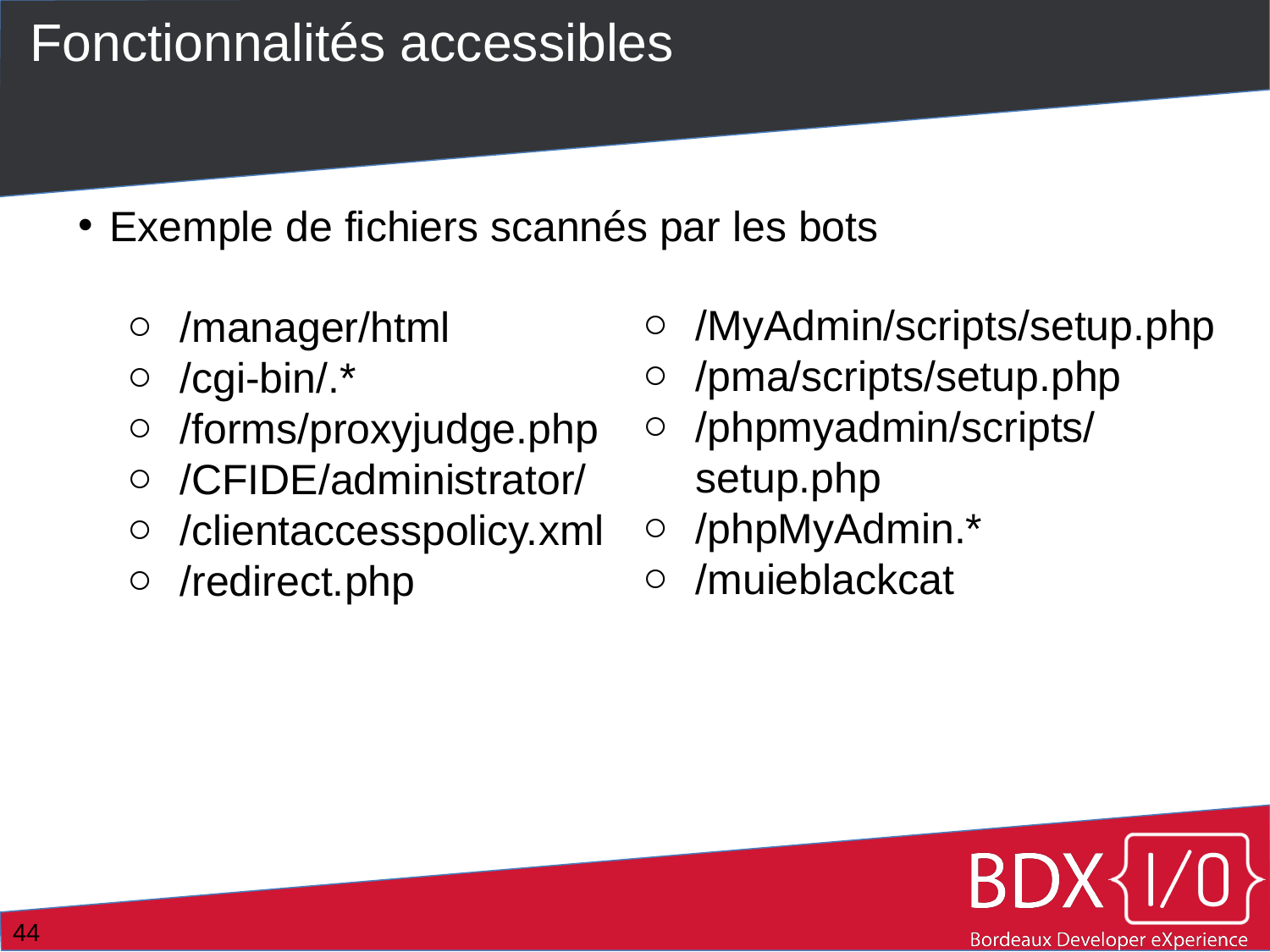

# Fonctionnalités accessibles

Exemple de fichiers scannés par les bots

/MyAdmin/scripts/setup.php
/pma/scripts/setup.php
/phpmyadmin/scripts/setup.php
/phpMyAdmin.*
/muieblackcat
/manager/html
/cgi-bin/.*
/forms/proxyjudge.php
/CFIDE/administrator/
/clientaccesspolicy.xml
/redirect.php
44